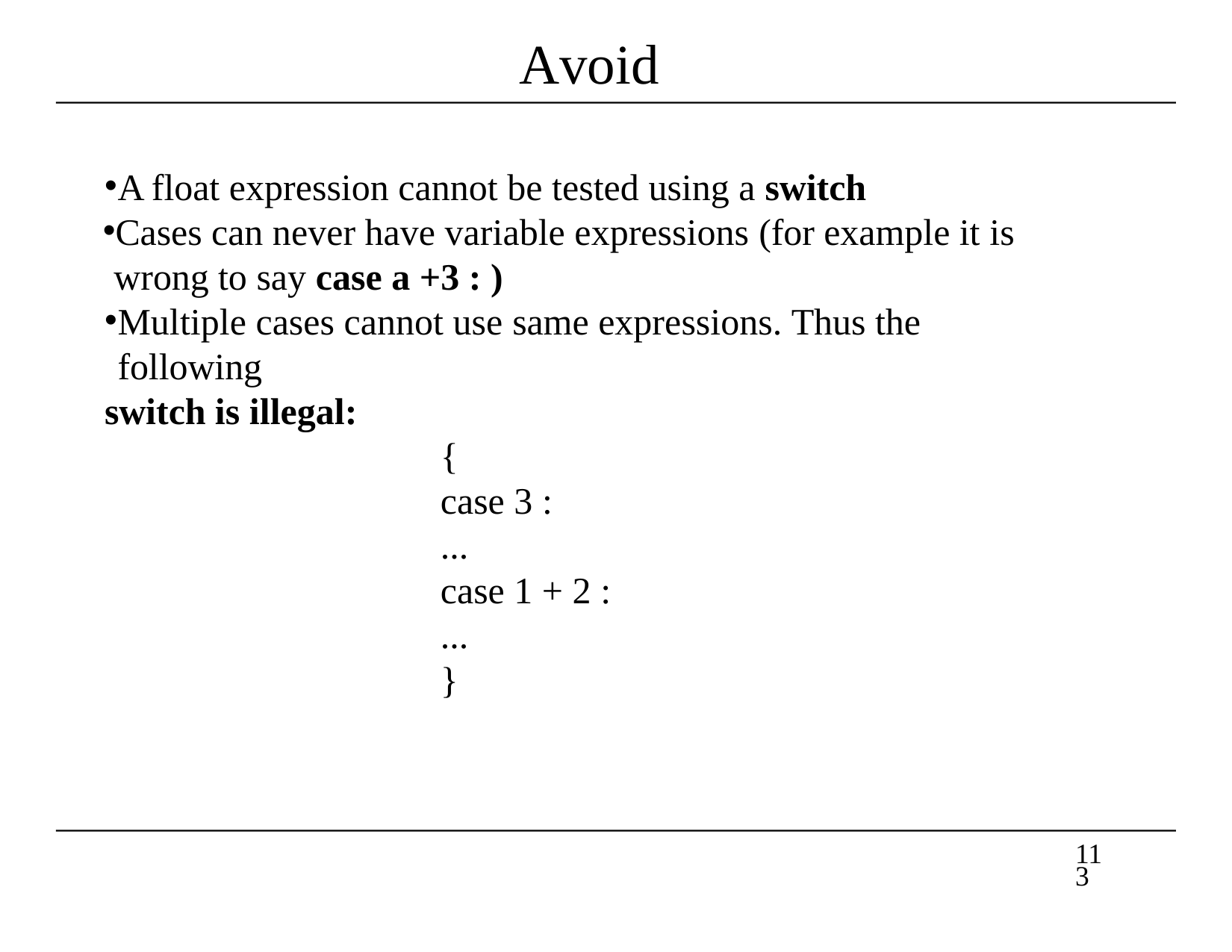

# Avoid
A float expression cannot be tested using a switch
Cases can never have variable expressions (for example it is  wrong to say case a +3 : )
Multiple cases cannot use same expressions. Thus the following
switch is illegal:
{
case 3 :
...
case 1 + 2 :
...
}

113